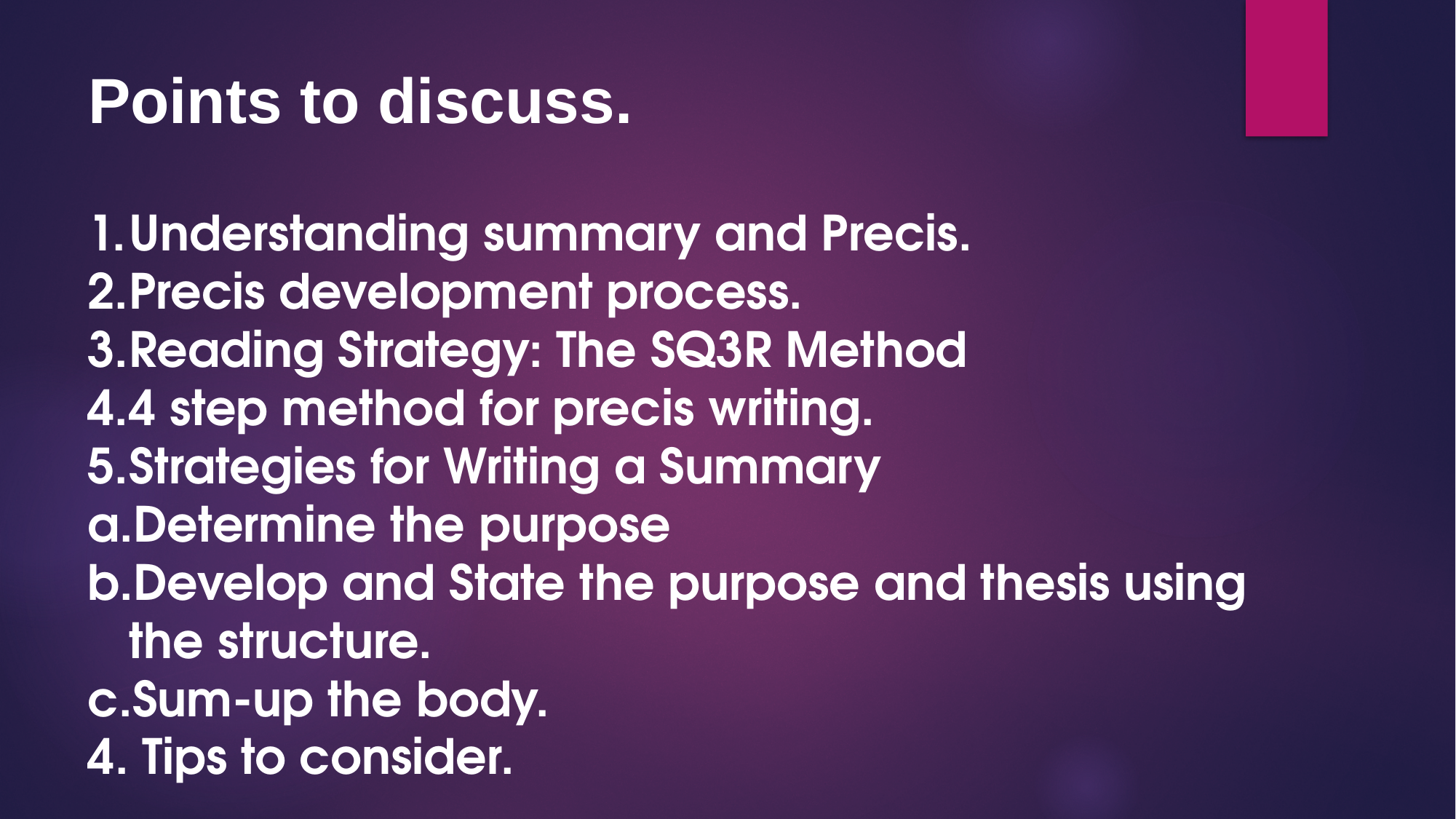

# Points to discuss.
Understanding summary and Precis.
Precis development process.
Reading Strategy: The SQ3R Method
4 step method for precis writing.
Strategies for Writing a Summary
Determine the purpose
Develop and State the purpose and thesis using the structure.
Sum-up the body.
4. Tips to consider.